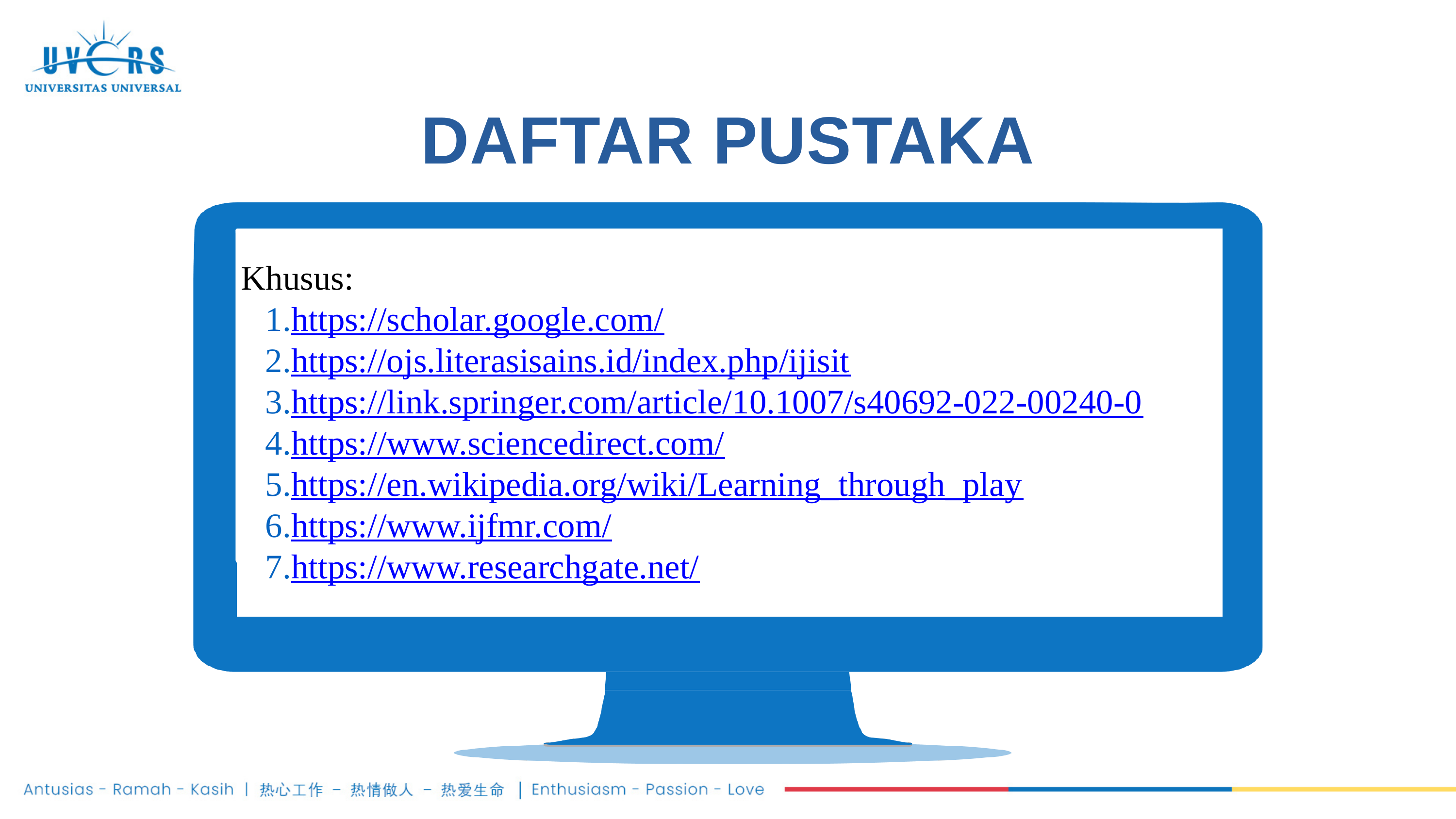

DAFTAR PUSTAKA

Khusus:
https://scholar.google.com/
https://ojs.literasisains.id/index.php/ijisit
https://link.springer.com/article/10.1007/s40692-022-00240-0
https://www.sciencedirect.com/
https://en.wikipedia.org/wiki/Learning_through_play
https://www.ijfmr.com/
https://www.researchgate.net/